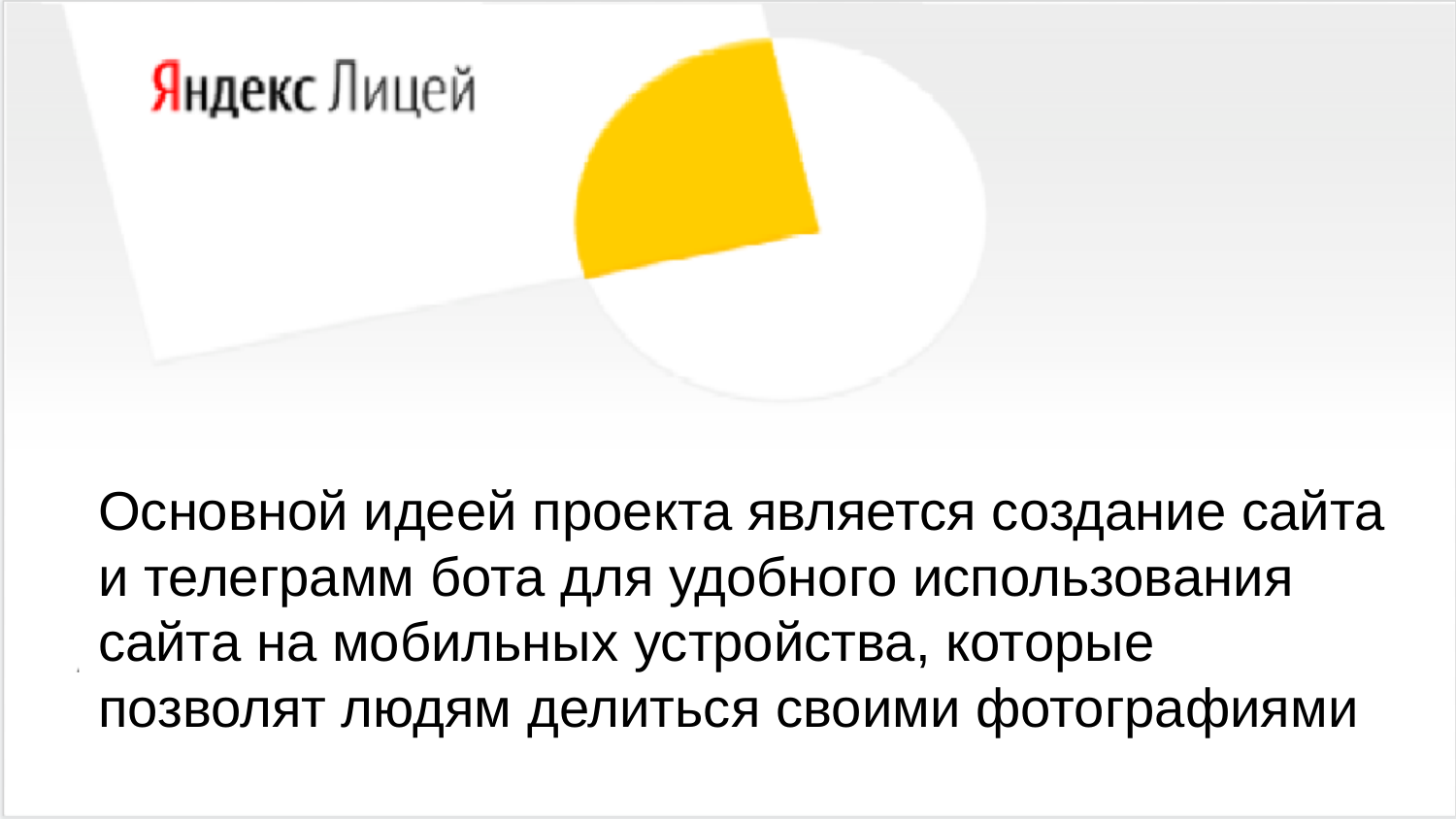

Основной идеей проекта является создание сайта и телеграмм бота для удобного использования сайта на мобильных устройства, которые позволят людям делиться своими фотографиями